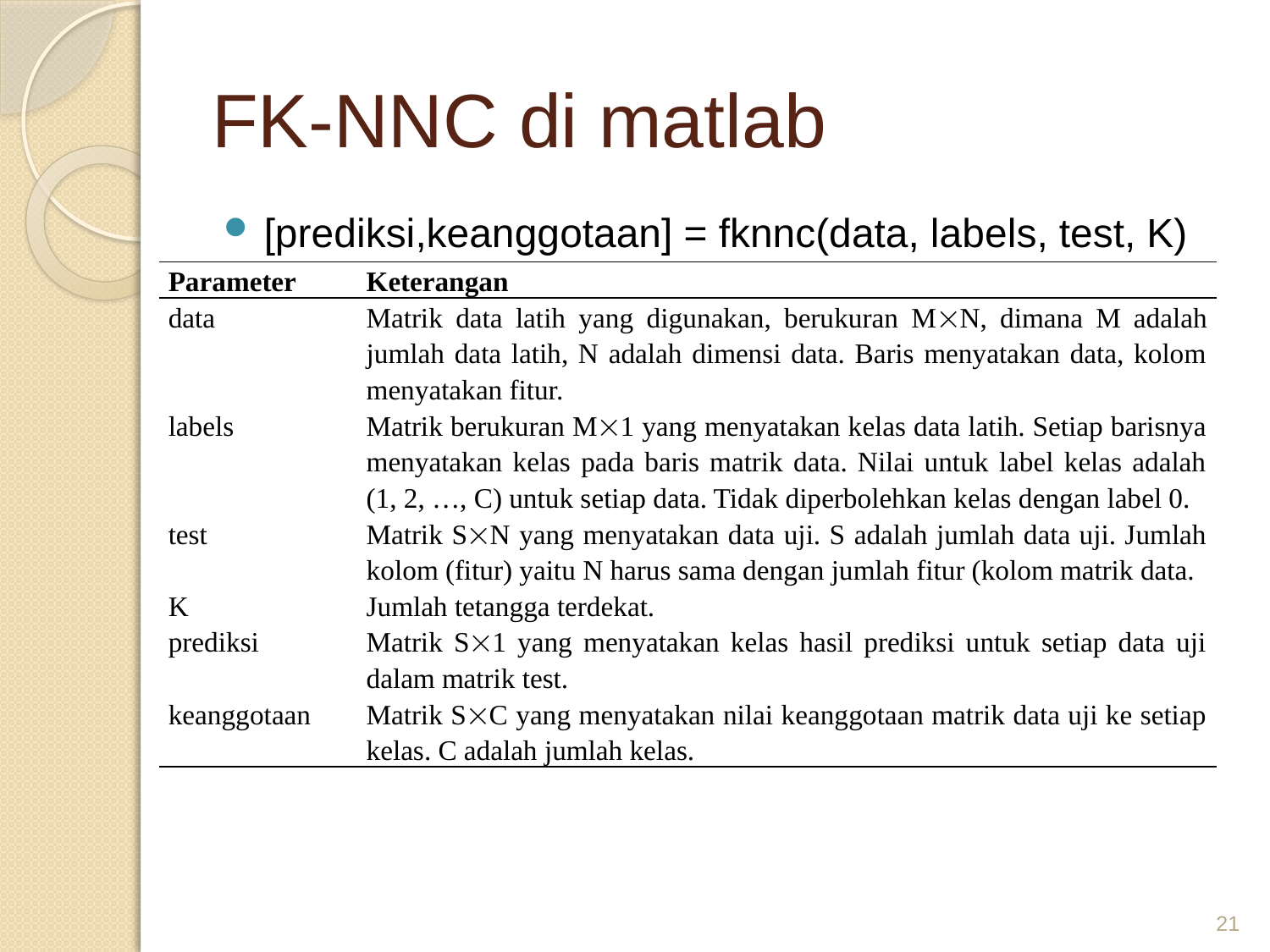

# FK-NNC di matlab
[prediksi,keanggotaan] = fknnc(data, labels, test, K)

| Parameter | Keterangan |
| --- | --- |
| data | Matrik data latih yang digunakan, berukuran M×N, dimana M adalah jumlah data latih, N adalah dimensi data. Baris menyatakan data, kolom menyatakan fitur. |
| labels | Matrik berukuran M×1 yang menyatakan kelas data latih. Setiap barisnya menyatakan kelas pada baris matrik data. Nilai untuk label kelas adalah (1, 2, …, C) untuk setiap data. Tidak diperbolehkan kelas dengan label 0. |
| test | Matrik S×N yang menyatakan data uji. S adalah jumlah data uji. Jumlah kolom (fitur) yaitu N harus sama dengan jumlah fitur (kolom matrik data. |
| K | Jumlah tetangga terdekat. |
| prediksi | Matrik S×1 yang menyatakan kelas hasil prediksi untuk setiap data uji dalam matrik test. |
| keanggotaan | Matrik S×C yang menyatakan nilai keanggotaan matrik data uji ke setiap kelas. C adalah jumlah kelas. |
21